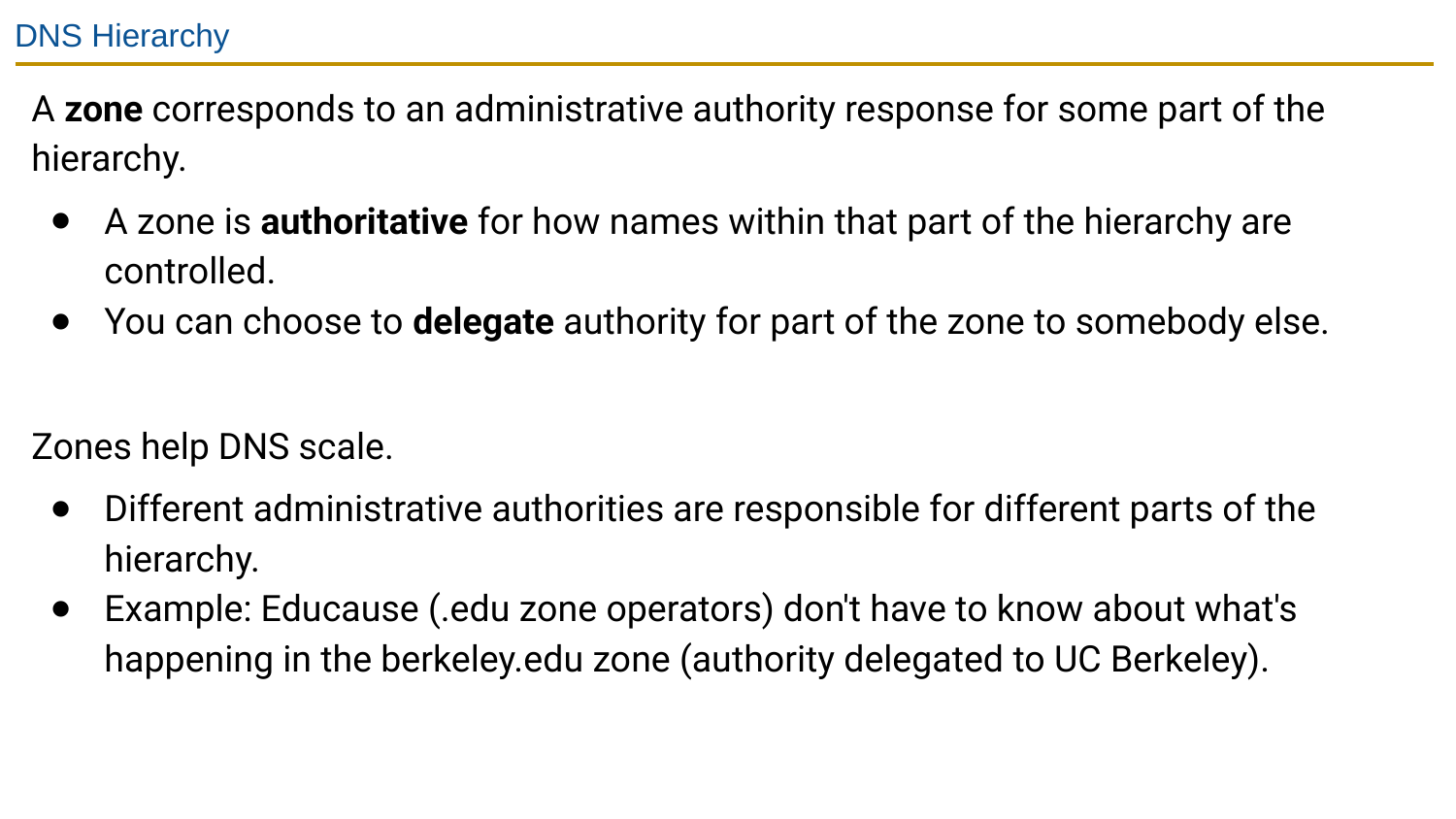

# DNS Hierarchy
A zone corresponds to an administrative authority response for some part of the hierarchy.
A zone is authoritative for how names within that part of the hierarchy are controlled.
You can choose to delegate authority for part of the zone to somebody else.

Zones help DNS scale.
Different administrative authorities are responsible for different parts of the hierarchy.
Example: Educause (.edu zone operators) don't have to know about what's happening in the berkeley.edu zone (authority delegated to UC Berkeley).